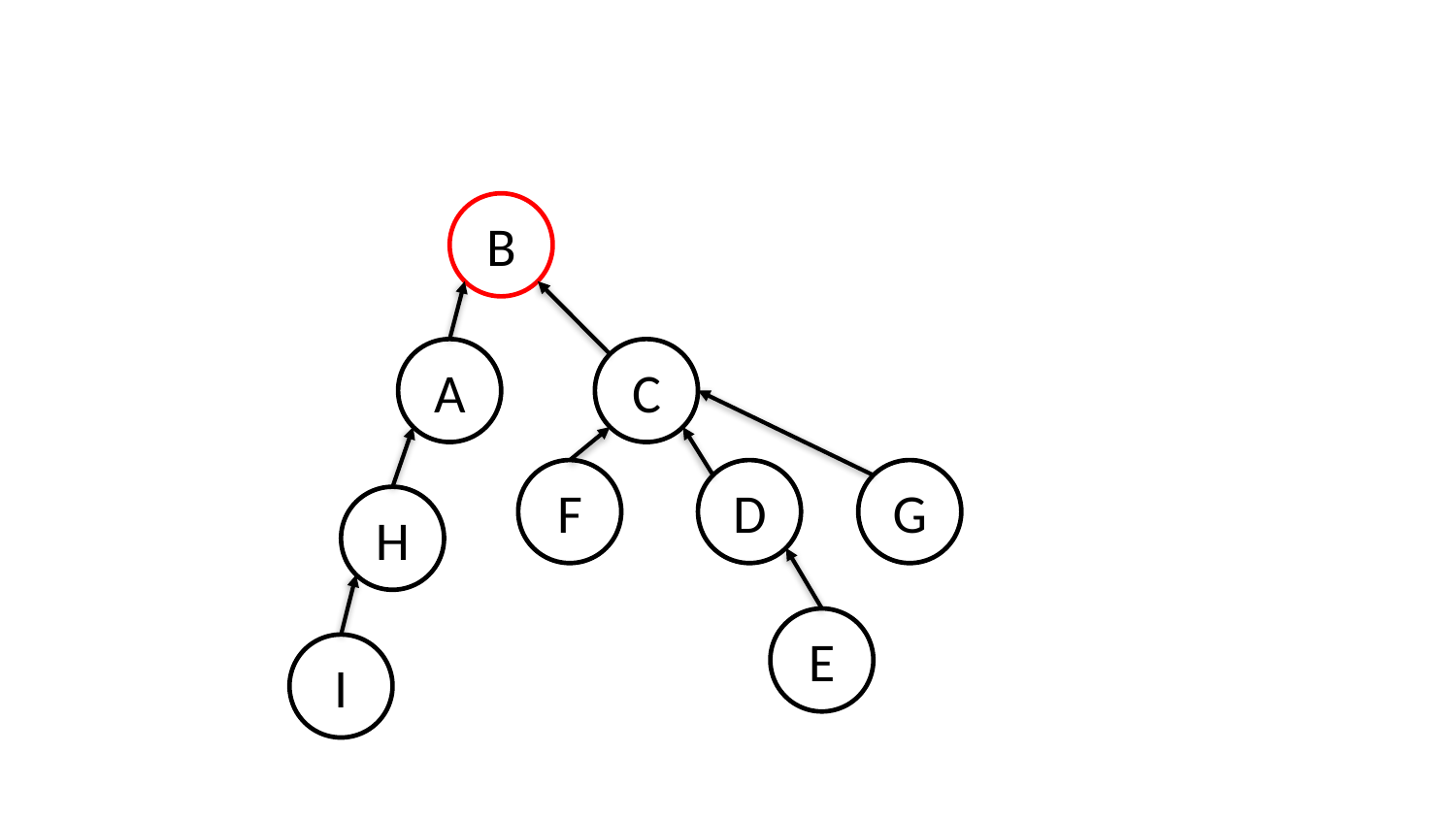

B
A
C
F
D
G
H
E
I